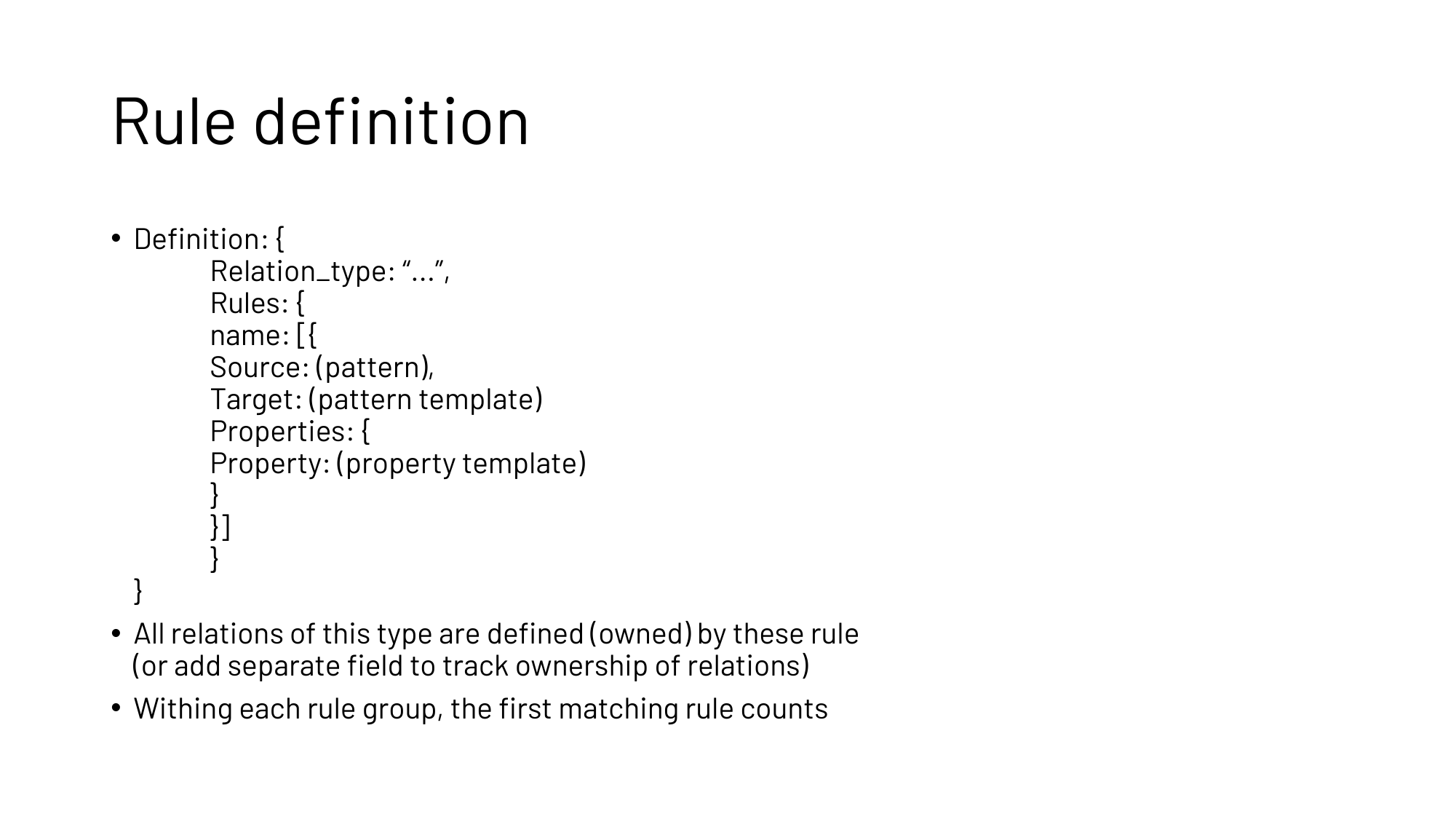

# Rule definition
Definition: {
	Relation_type: “...”,
	Rules: {
		name: [{
			Source: (pattern),
			Target: (pattern template)
			Properties: {
				Property: (property template)
			}
		}]
	}
}
All relations of this type are defined (owned) by these rule
(or add separate field to track ownership of relations)
Withing each rule group, the first matching rule counts